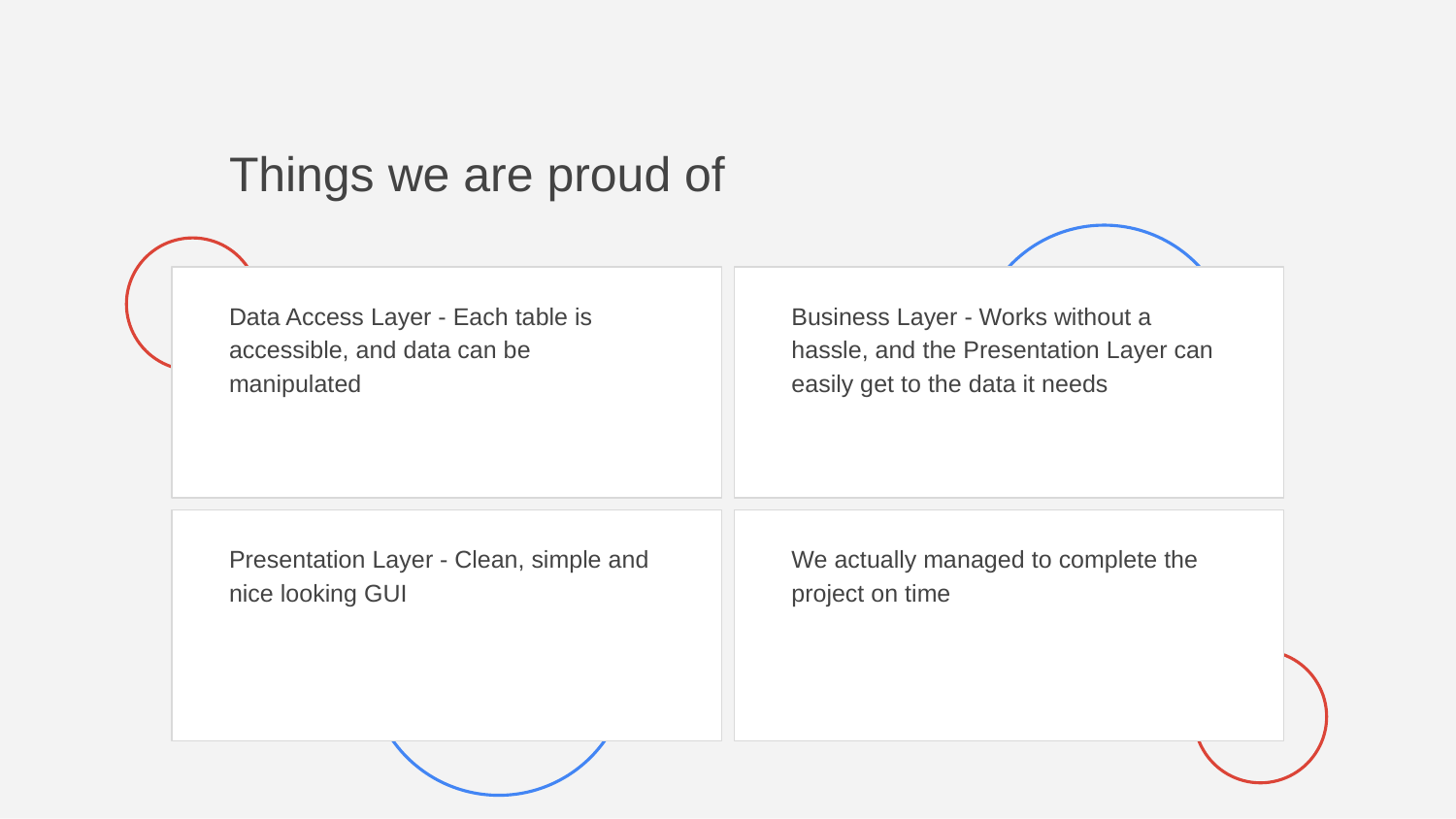

# Things we are proud of
Data Access Layer - Each table is accessible, and data can be manipulated
Business Layer - Works without a hassle, and the Presentation Layer can easily get to the data it needs
Presentation Layer - Clean, simple and nice looking GUI
We actually managed to complete the project on time